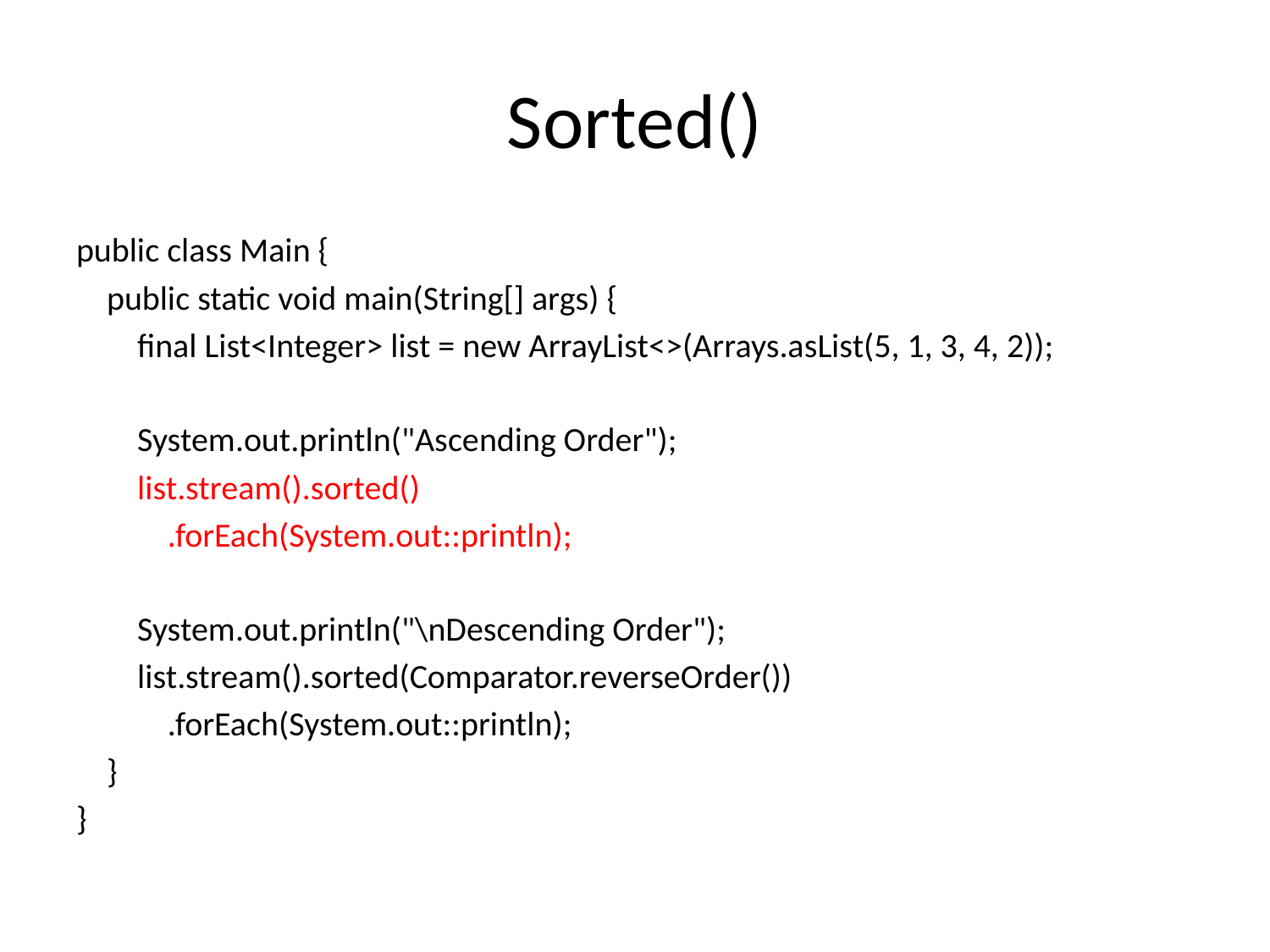

# Sorted()
public class Main {
    public static void main(String[] args) {
        final List<Integer> list = new ArrayList<>(Arrays.asList(5, 1, 3, 4, 2));

        System.out.println("Ascending Order");
        list.stream().sorted()
            .forEach(System.out::println);

        System.out.println("\nDescending Order");
        list.stream().sorted(Comparator.reverseOrder())
            .forEach(System.out::println);
    }
}